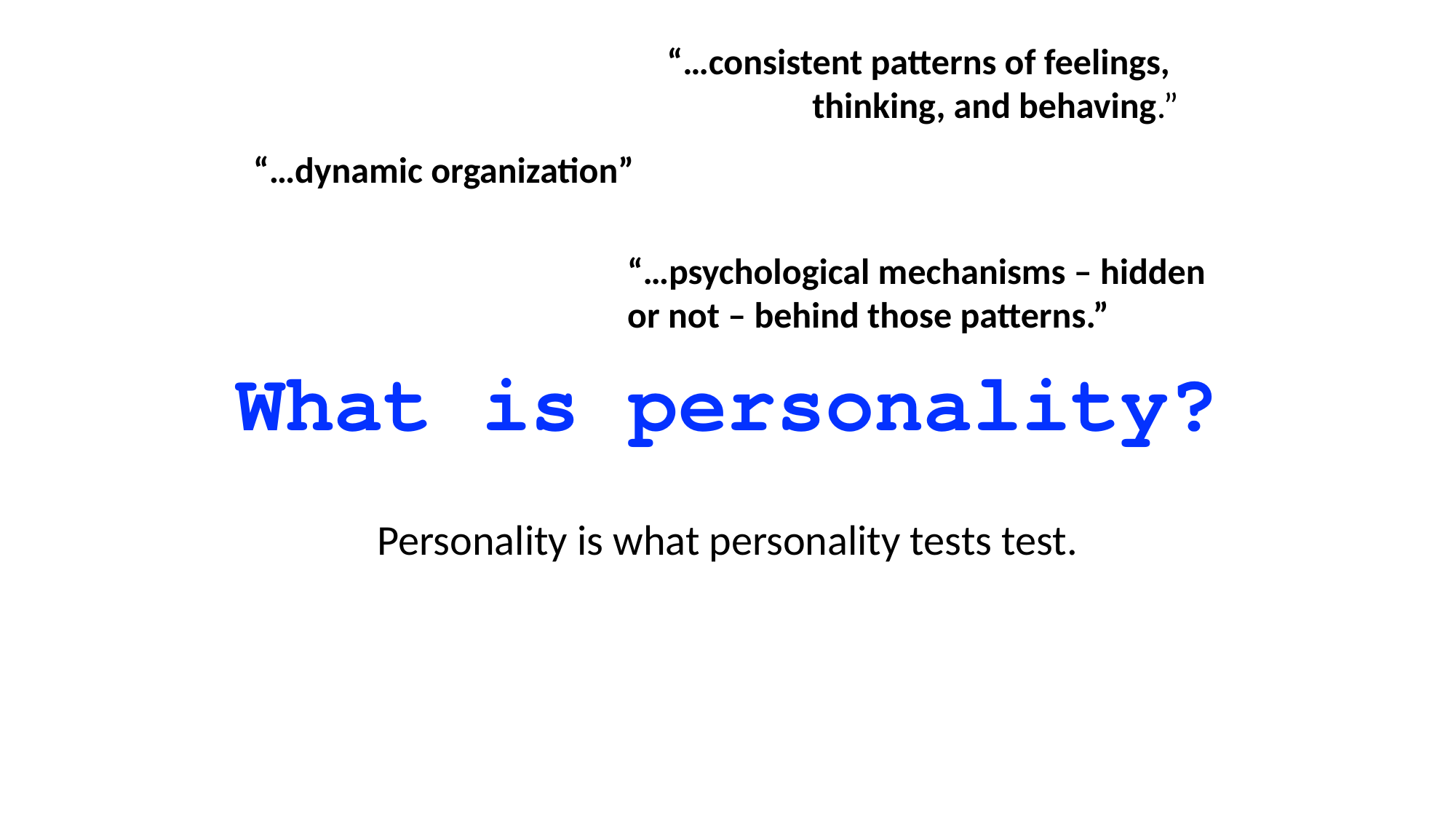

“…consistent patterns of feelings,
thinking, and behaving.”
“…dynamic organization”
What is personality?
“…psychological mechanisms – hidden or not – behind those patterns.”
Personality is what personality tests test.